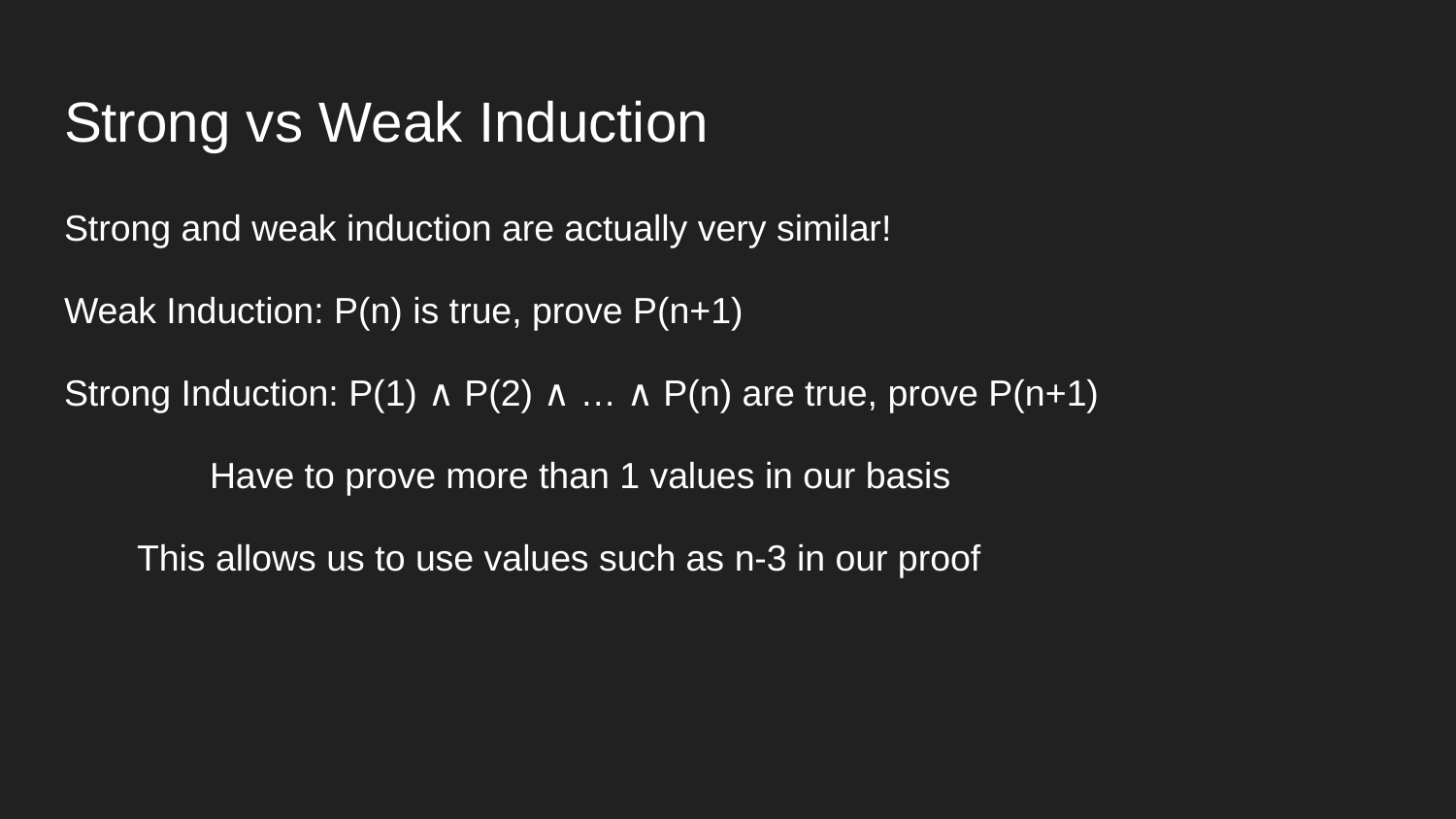

# Strong vs Weak Induction
Strong and weak induction are actually very similar!
Weak Induction: P(n) is true, prove P(n+1)
Strong Induction: P(1) ∧ P(2) ∧ … ∧ P(n) are true, prove P(n+1)
	Have to prove more than 1 values in our basis
This allows us to use values such as n-3 in our proof